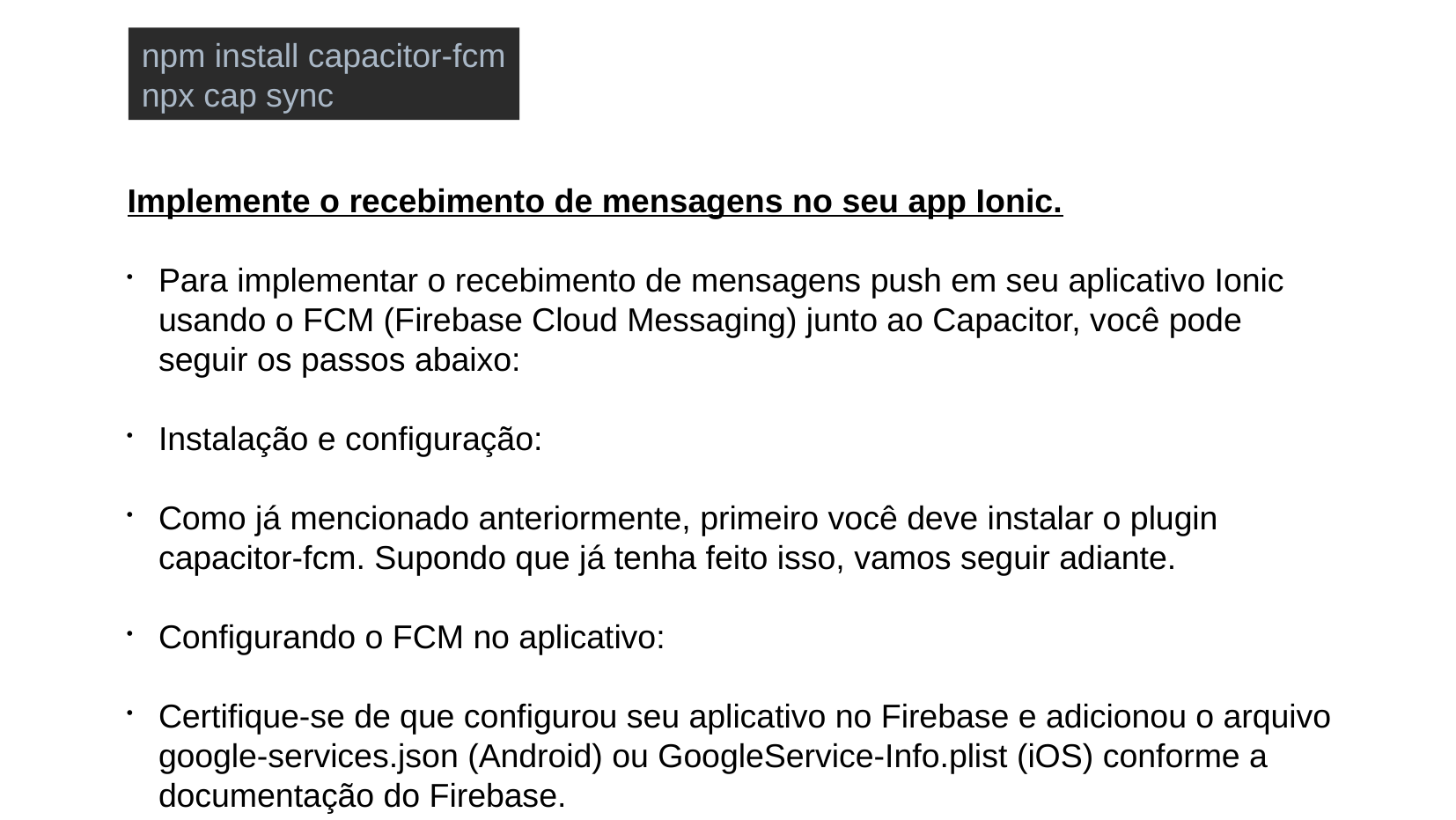

Implemente o recebimento de mensagens no seu app Ionic.

Para implementar o recebimento de mensagens push em seu aplicativo Ionic usando o FCM (Firebase Cloud Messaging) junto ao Capacitor, você pode seguir os passos abaixo:

Instalação e configuração:

Como já mencionado anteriormente, primeiro você deve instalar o plugin capacitor-fcm. Supondo que já tenha feito isso, vamos seguir adiante.

Configurando o FCM no aplicativo:

Certifique-se de que configurou seu aplicativo no Firebase e adicionou o arquivo google-services.json (Android) ou GoogleService-Info.plist (iOS) conforme a documentação do Firebase.

Recebendo notificações:

Para começar a receber notificações, você precisa inicializar o FCM e configurar os listeners. Você pode fazer isso, por exemplo, no arquivo principal de inicialização de seu aplicativo (como App.tsx):

npm install capacitor-fcm
npx cap sync